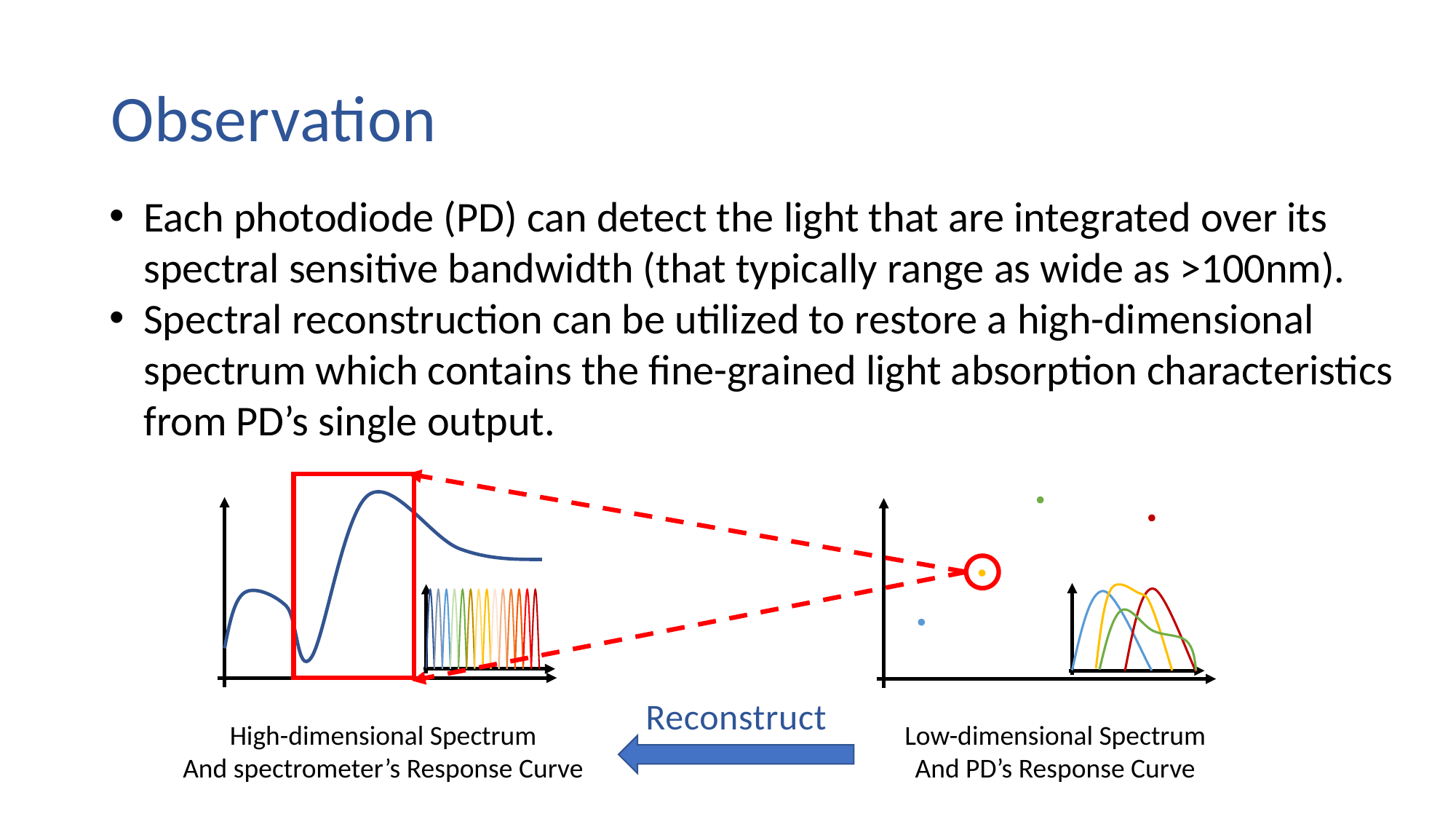

# Observation
Each photodiode (PD) can detect the light that are integrated over its spectral sensitive bandwidth (that typically range as wide as >100nm).
Spectral reconstruction can be utilized to restore a high-dimensional spectrum which contains the fine-grained light absorption characteristics from PD’s single output.

Reconstruct
High-dimensional Spectrum
And spectrometer’s Response Curve
Low-dimensional Spectrum
And PD’s Response Curve